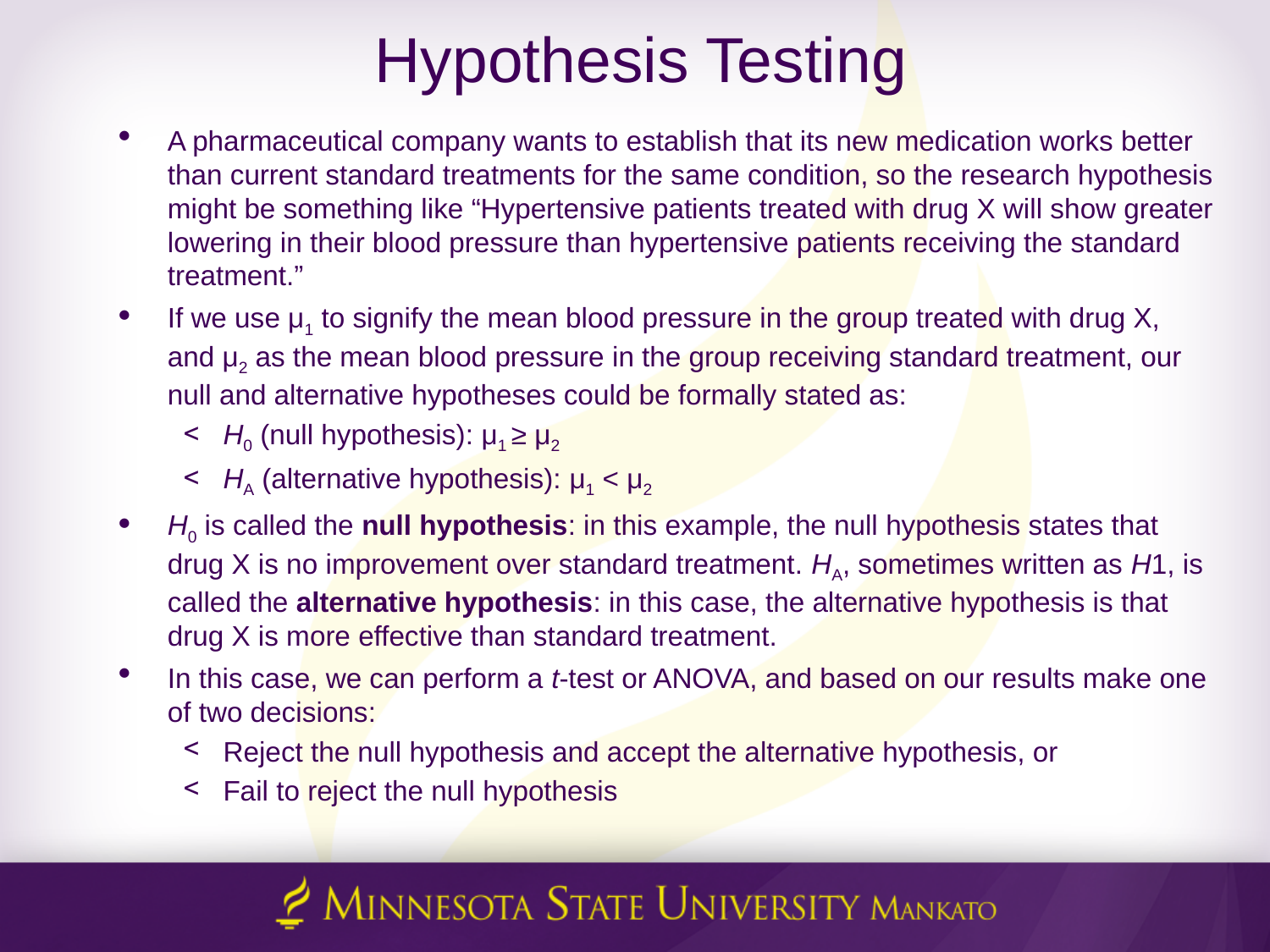

# Hypothesis Testing
A pharmaceutical company wants to establish that its new medication works better than current standard treatments for the same condition, so the research hypothesis might be something like “Hypertensive patients treated with drug X will show greater lowering in their blood pressure than hypertensive patients receiving the standard treatment.”
If we use μ1 to signify the mean blood pressure in the group treated with drug X, and μ2 as the mean blood pressure in the group receiving standard treatment, our null and alternative hypotheses could be formally stated as:
H0 (null hypothesis): μ1 ≥ μ2
HA (alternative hypothesis): μ1 < μ2
H0 is called the null hypothesis: in this example, the null hypothesis states that drug X is no improvement over standard treatment. HA, sometimes written as H1, is called the alternative hypothesis: in this case, the alternative hypothesis is that drug X is more effective than standard treatment.
In this case, we can perform a t-test or ANOVA, and based on our results make one of two decisions:
Reject the null hypothesis and accept the alternative hypothesis, or
Fail to reject the null hypothesis